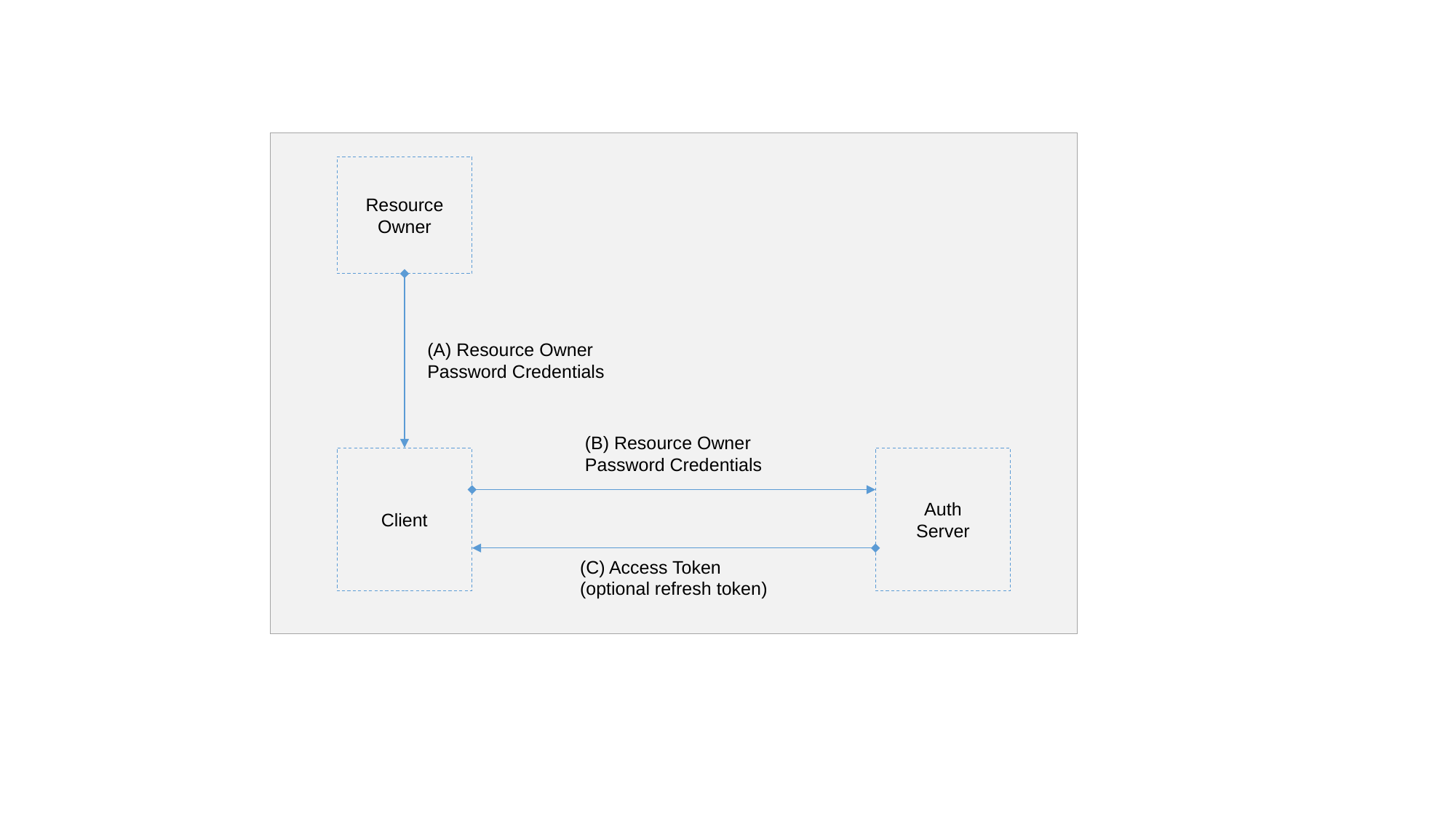

Resource
Owner
(A) Resource Owner
Password Credentials
(B) Resource Owner
Password Credentials
Client
Auth
Server
(C) Access Token
(optional refresh token)